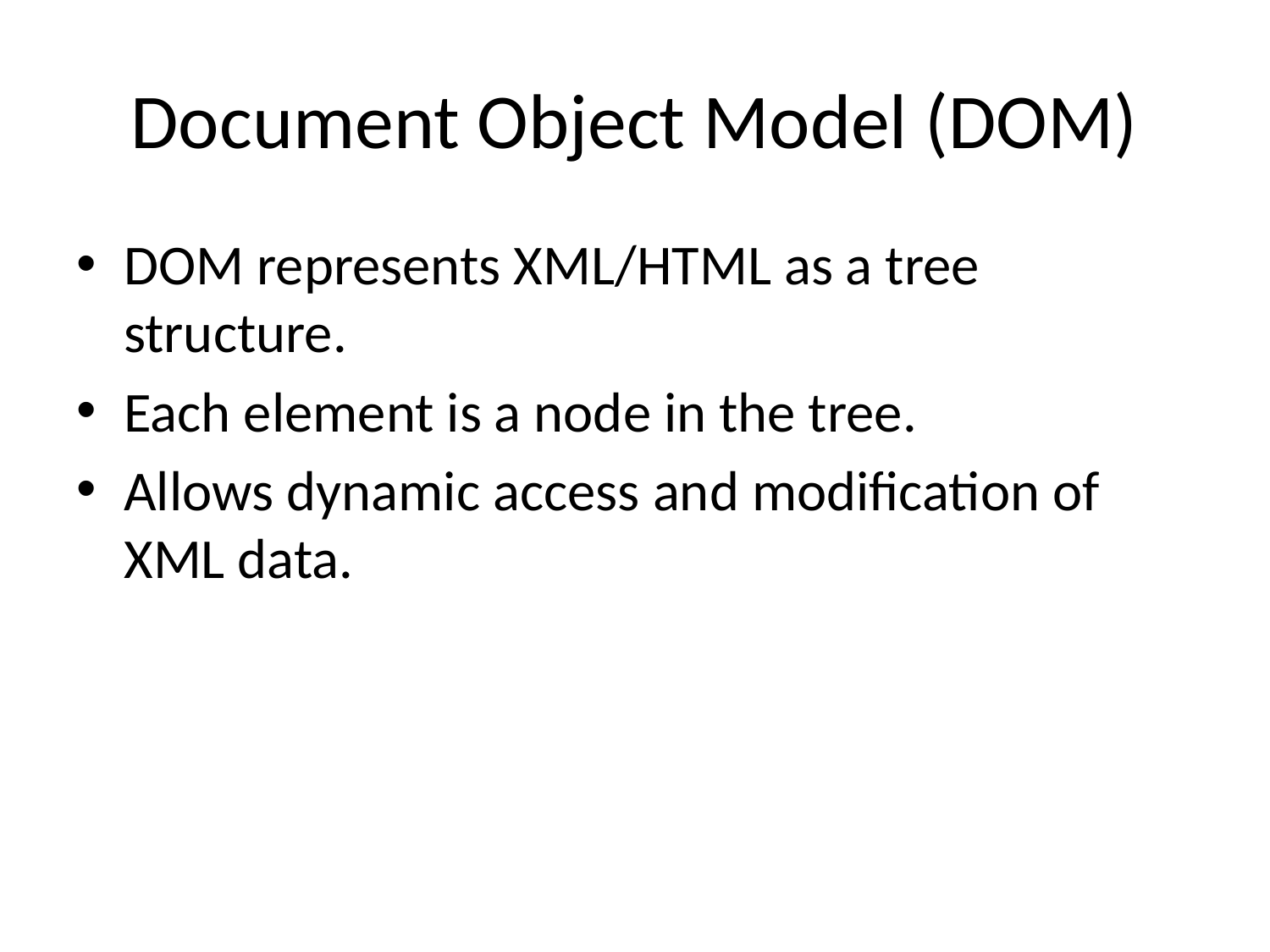

# Document Object Model (DOM)
DOM represents XML/HTML as a tree structure.
Each element is a node in the tree.
Allows dynamic access and modification of XML data.